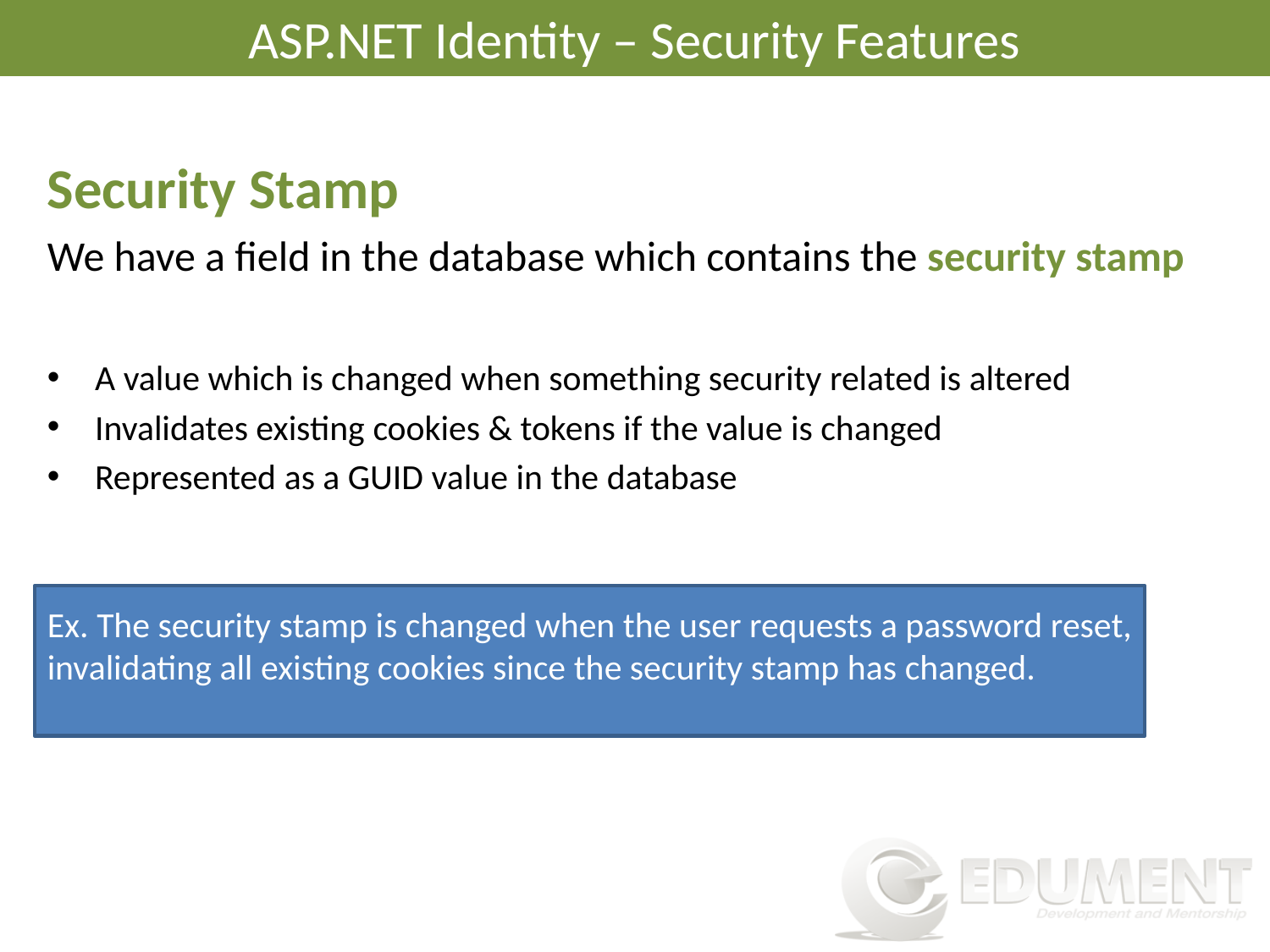

# ASP.NET Identity – Security Features
Security Stamp
We have a field in the database which contains the security stamp

A value which is changed when something security related is altered
Invalidates existing cookies & tokens if the value is changed
Represented as a GUID value in the database

Ex. The security stamp is changed when the user requests a password reset, invalidating all existing cookies since the security stamp has changed.